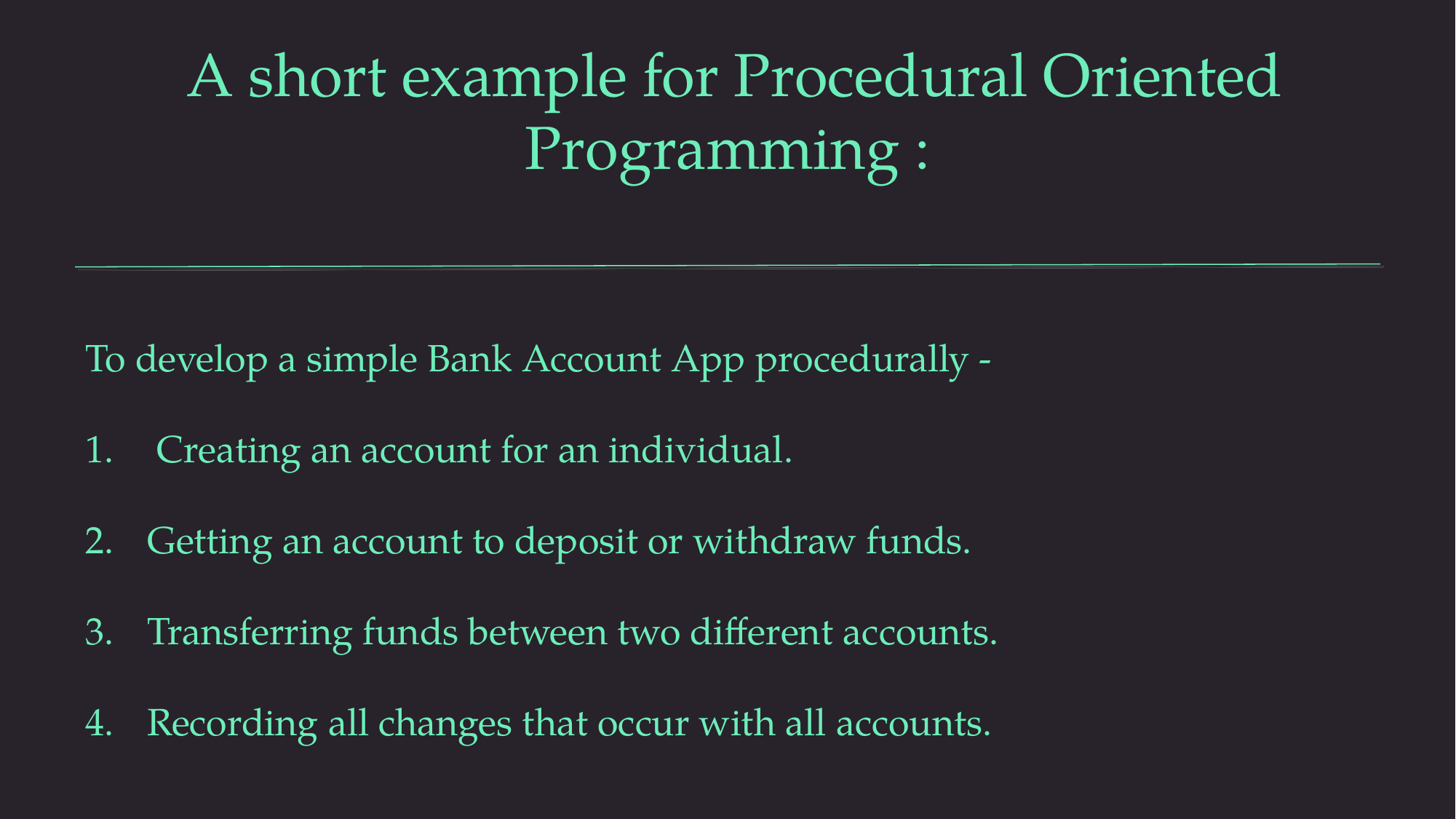

A short example for Procedural Oriented Programming :

To develop a simple Bank Account App procedurally -

 Creating an account for an individual.

Getting an account to deposit or withdraw funds.

Transferring funds between two different accounts.

Recording all changes that occur with all accounts.